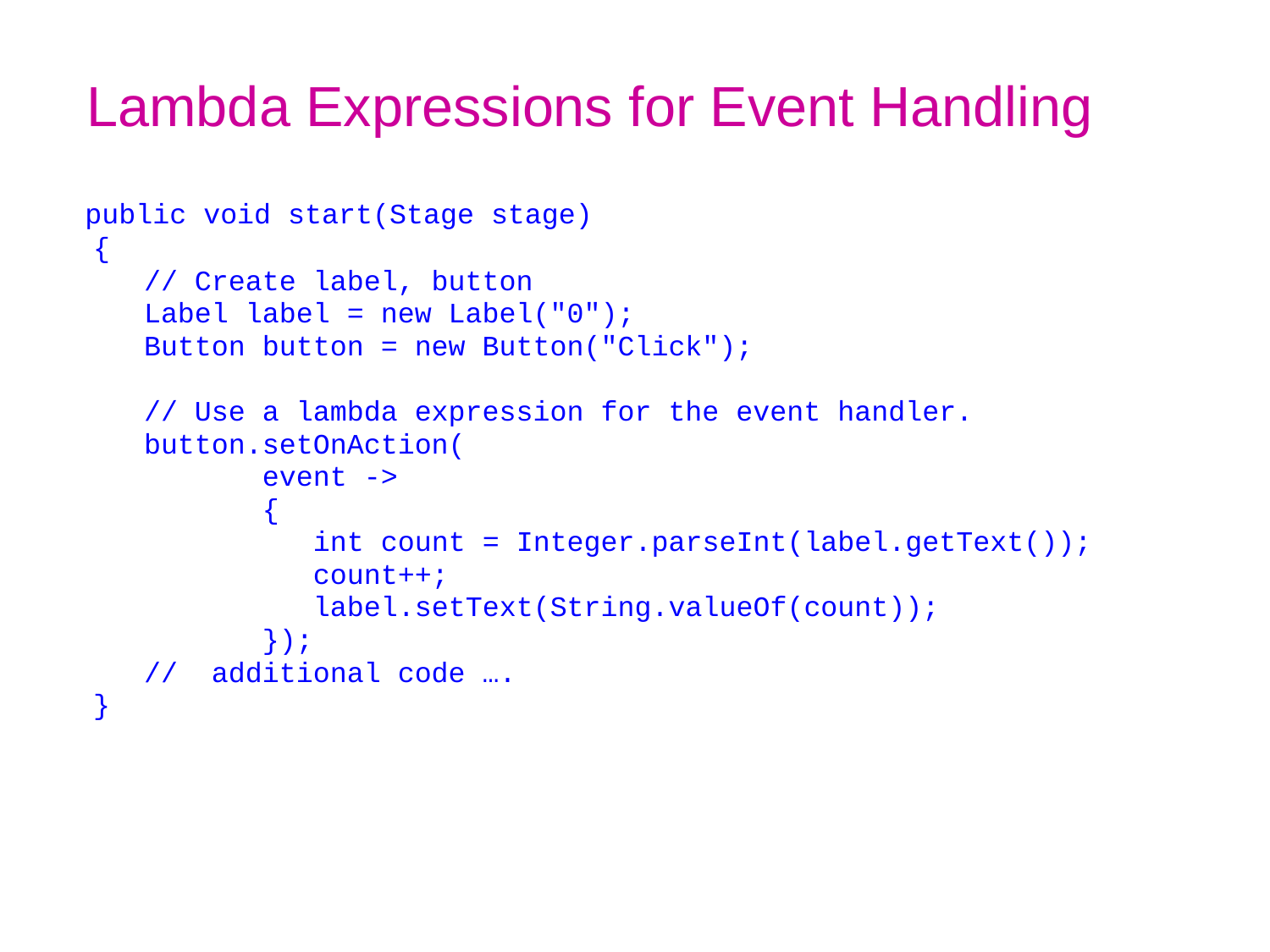

# Lambda Expressions for Event Handling
 public void start(Stage stage)
 {
    // Create label, button
    Label label = new Label("0");
    Button button = new Button("Click");

    // Use a lambda expression for the event handler.
    button.setOnAction(
           event ->
           {
              int count = Integer.parseInt(label.getText());
              count++;
              label.setText(String.valueOf(count));
           });
    //  additional code ….
 }